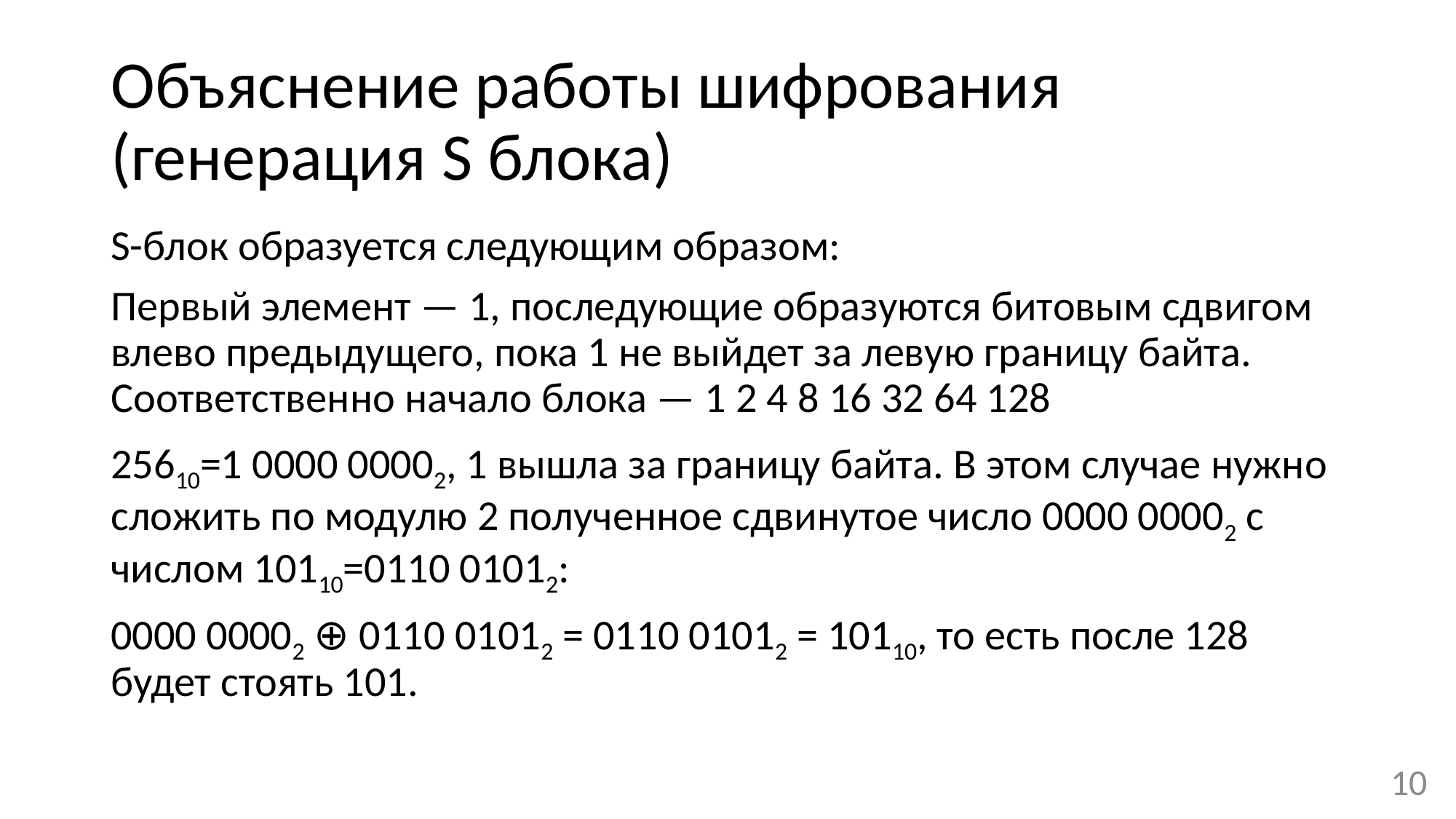

# Объяснение работы шифрования (генерация S блока)
S-блок образуется следующим образом:
Первый элемент — 1, последующие образуются битовым сдвигом влево предыдущего, пока 1 не выйдет за левую границу байта. Соответственно начало блока — 1 2 4 8 16 32 64 128
25610=1 0000 00002, 1 вышла за границу байта. В этом случае нужно сложить по модулю 2 полученное сдвинутое число 0000 00002 c числом 10110=0110 01012:
0000 00002 ⊕ 0110 01012 = 0110 01012 = 10110, то есть после 128 будет стоять 101.
10